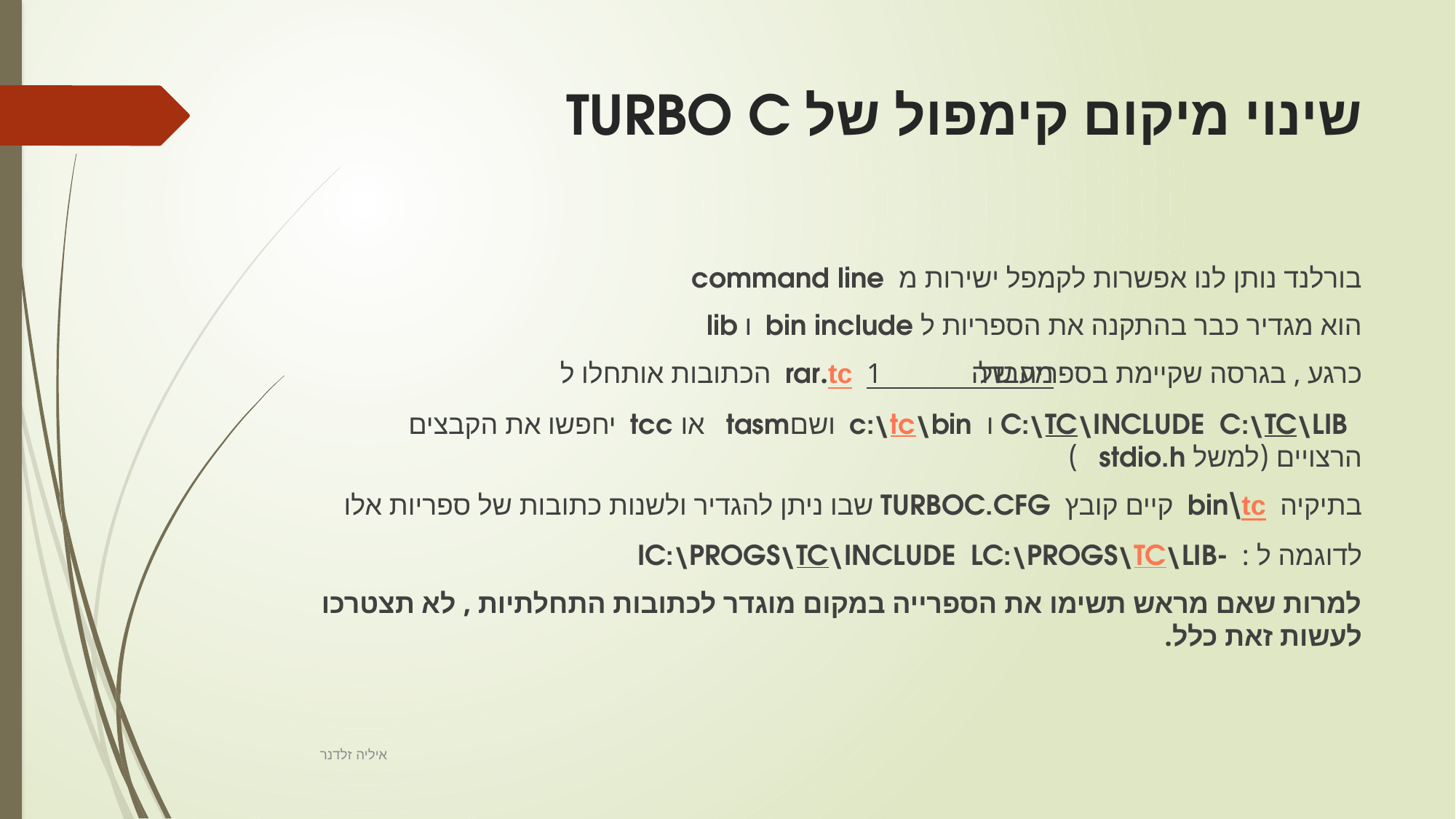

# שינוי מיקום קימפול של TURBO C
בורלנד נותן לנו אפשרות לקמפל ישירות מ  command line
הוא מגדיר כבר בהתקנה את הספריות ל bin include  ו lib
כרגע , בגרסה שקיימת בספריה של מעבדה 1  tc.rar  הכתובות אותחלו ל
  C:\TC\INCLUDE  C:\TC\LIB ו  c:\tc\bin  ושםtasm   או tcc  יחפשו את הקבצים הרצויים (למשל stdio.h   )
בתיקיה  tc\bin  קיים קובץ  TURBOC.CFG שבו ניתן להגדיר ולשנות כתובות של ספריות אלו
לדוגמה ל :  -IC:\PROGS\TC\INCLUDE  LC:\PROGS\TC\LIB
למרות שאם מראש תשימו את הספרייה במקום מוגדר לכתובות התחלתיות , לא תצטרכו לעשות זאת כלל.

איליה זלדנר